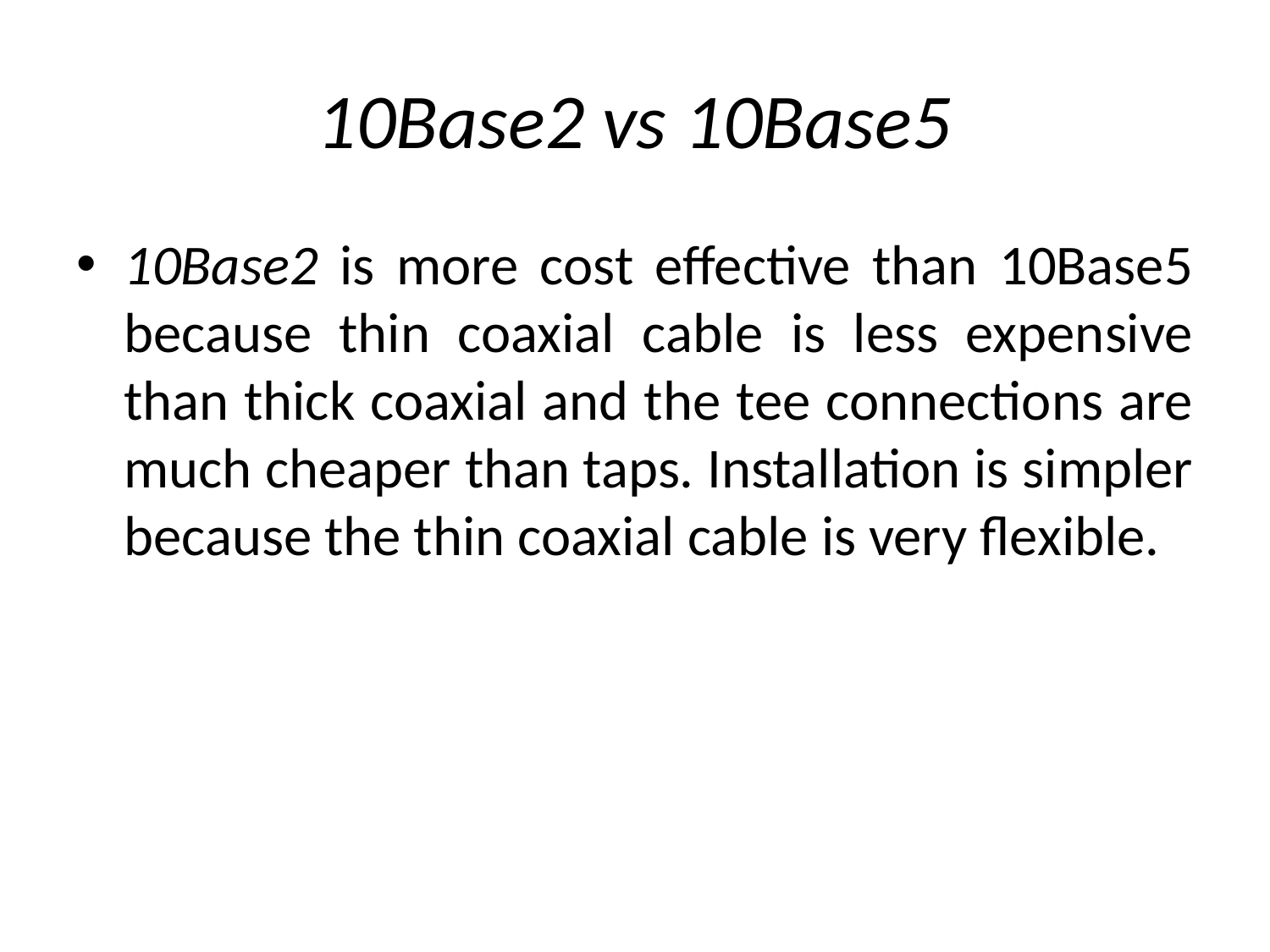

# 10Base2 vs 10Base5
10Base2 is more cost effective than 10Base5 because thin coaxial cable is less expensive than thick coaxial and the tee connections are much cheaper than taps. Installation is simpler because the thin coaxial cable is very flexible.